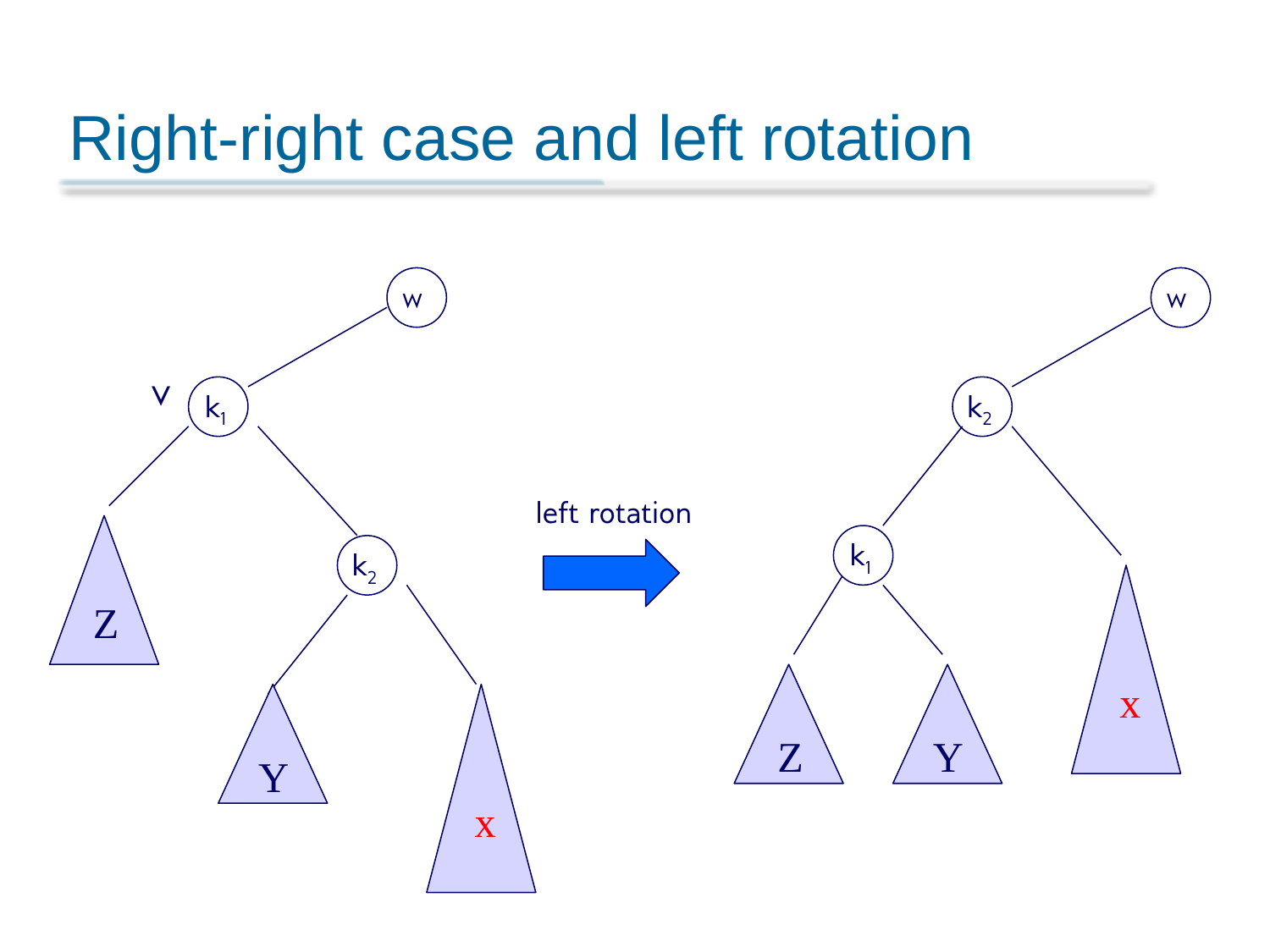

# Right-right case and left rotation

w

w
v

k1

k2
left rotation
Z

k1

k2

x
Z
Y
Y
x